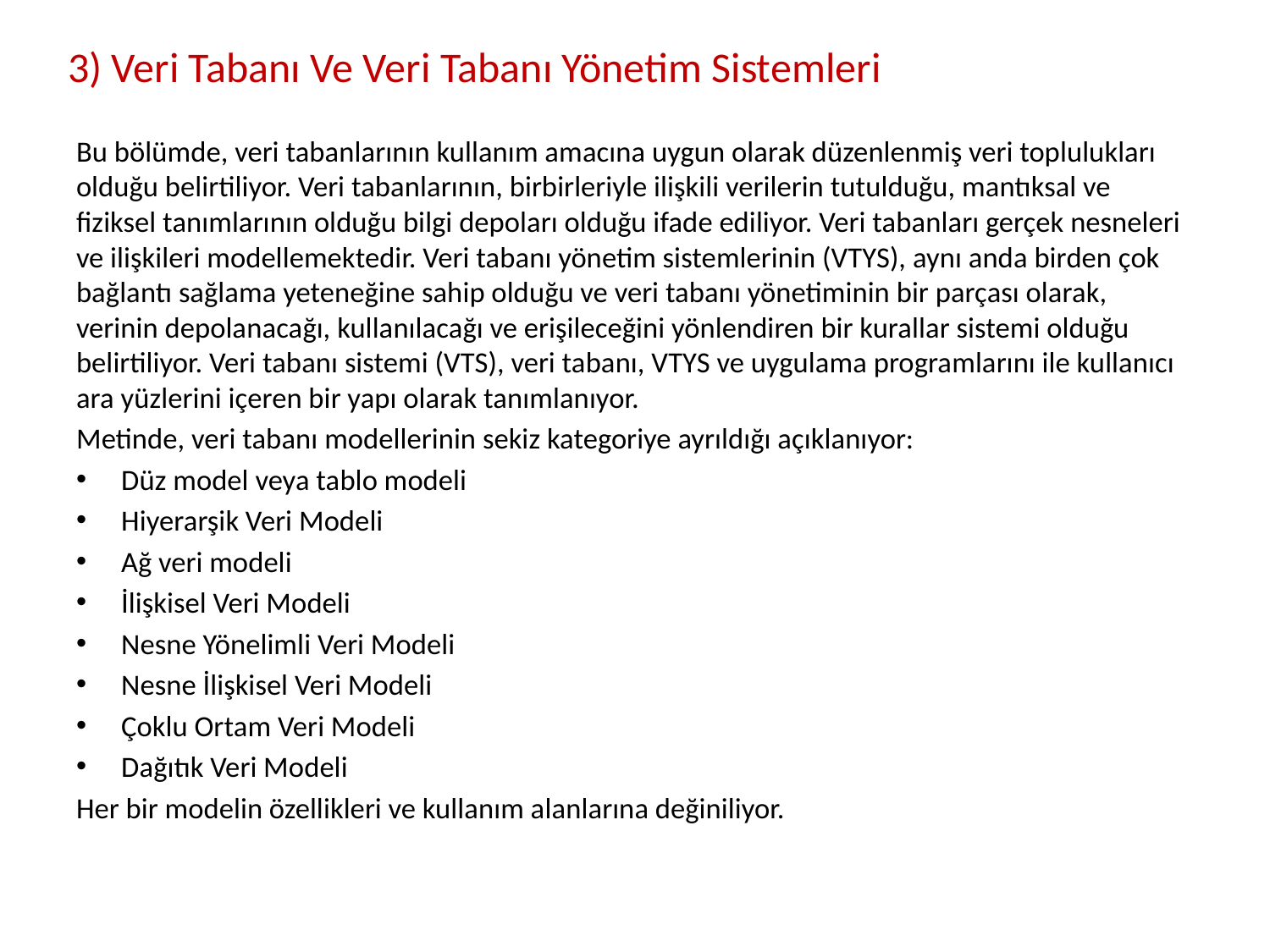

# 3) Veri Tabanı Ve Veri Tabanı Yönetim Sistemleri
Bu bölümde, veri tabanlarının kullanım amacına uygun olarak düzenlenmiş veri toplulukları olduğu belirtiliyor. Veri tabanlarının, birbirleriyle ilişkili verilerin tutulduğu, mantıksal ve fiziksel tanımlarının olduğu bilgi depoları olduğu ifade ediliyor. Veri tabanları gerçek nesneleri ve ilişkileri modellemektedir. Veri tabanı yönetim sistemlerinin (VTYS), aynı anda birden çok bağlantı sağlama yeteneğine sahip olduğu ve veri tabanı yönetiminin bir parçası olarak, verinin depolanacağı, kullanılacağı ve erişileceğini yönlendiren bir kurallar sistemi olduğu belirtiliyor. Veri tabanı sistemi (VTS), veri tabanı, VTYS ve uygulama programlarını ile kullanıcı ara yüzlerini içeren bir yapı olarak tanımlanıyor.
Metinde, veri tabanı modellerinin sekiz kategoriye ayrıldığı açıklanıyor:
Düz model veya tablo modeli
Hiyerarşik Veri Modeli
Ağ veri modeli
İlişkisel Veri Modeli
Nesne Yönelimli Veri Modeli
Nesne İlişkisel Veri Modeli
Çoklu Ortam Veri Modeli
Dağıtık Veri Modeli
Her bir modelin özellikleri ve kullanım alanlarına değiniliyor.